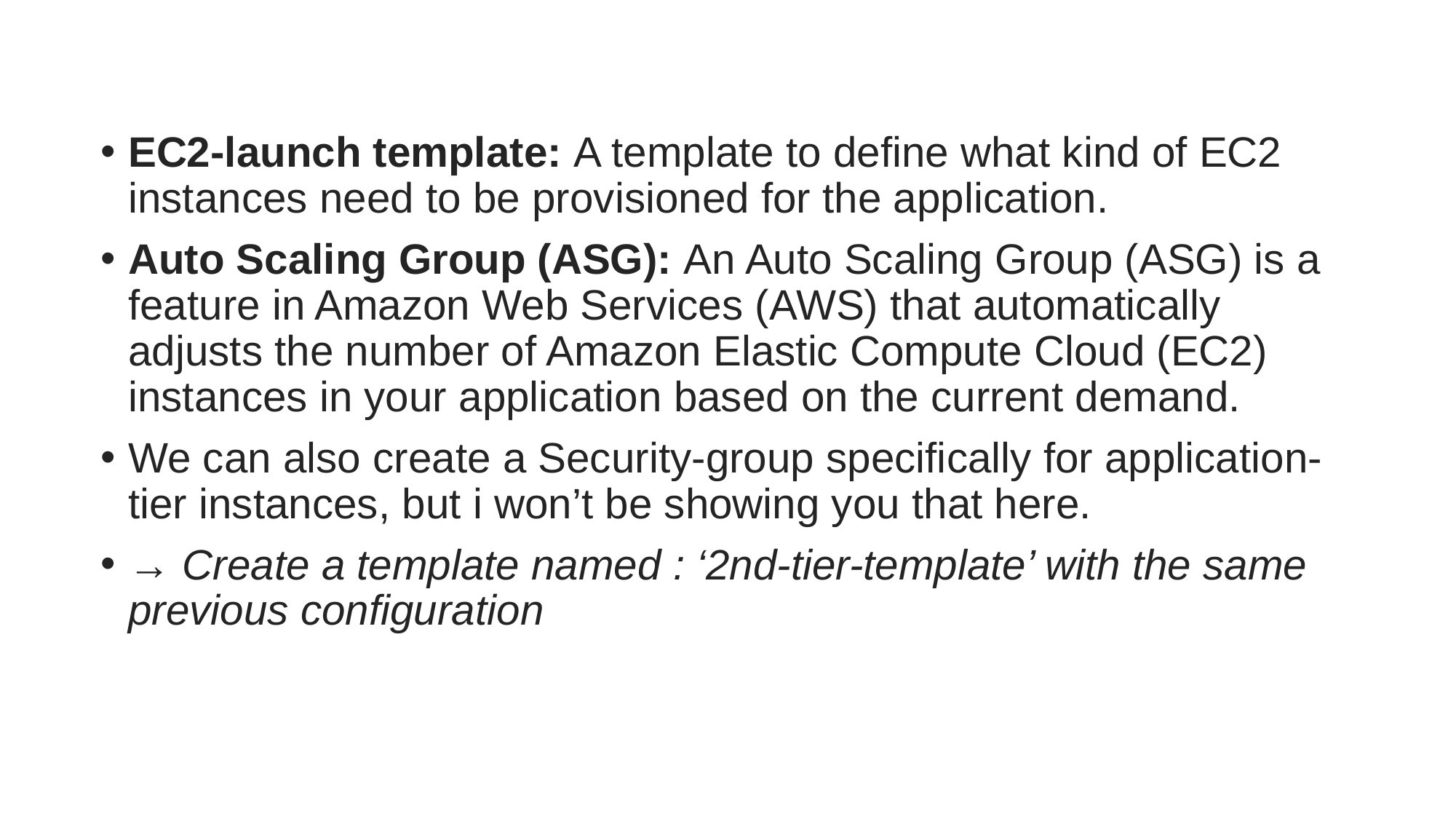

EC2-launch template: A template to define what kind of EC2 instances need to be provisioned for the application.
Auto Scaling Group (ASG): An Auto Scaling Group (ASG) is a feature in Amazon Web Services (AWS) that automatically adjusts the number of Amazon Elastic Compute Cloud (EC2) instances in your application based on the current demand.
We can also create a Security-group specifically for application-tier instances, but i won’t be showing you that here.
→ Create a template named : ‘2nd-tier-template’ with the same previous configuration